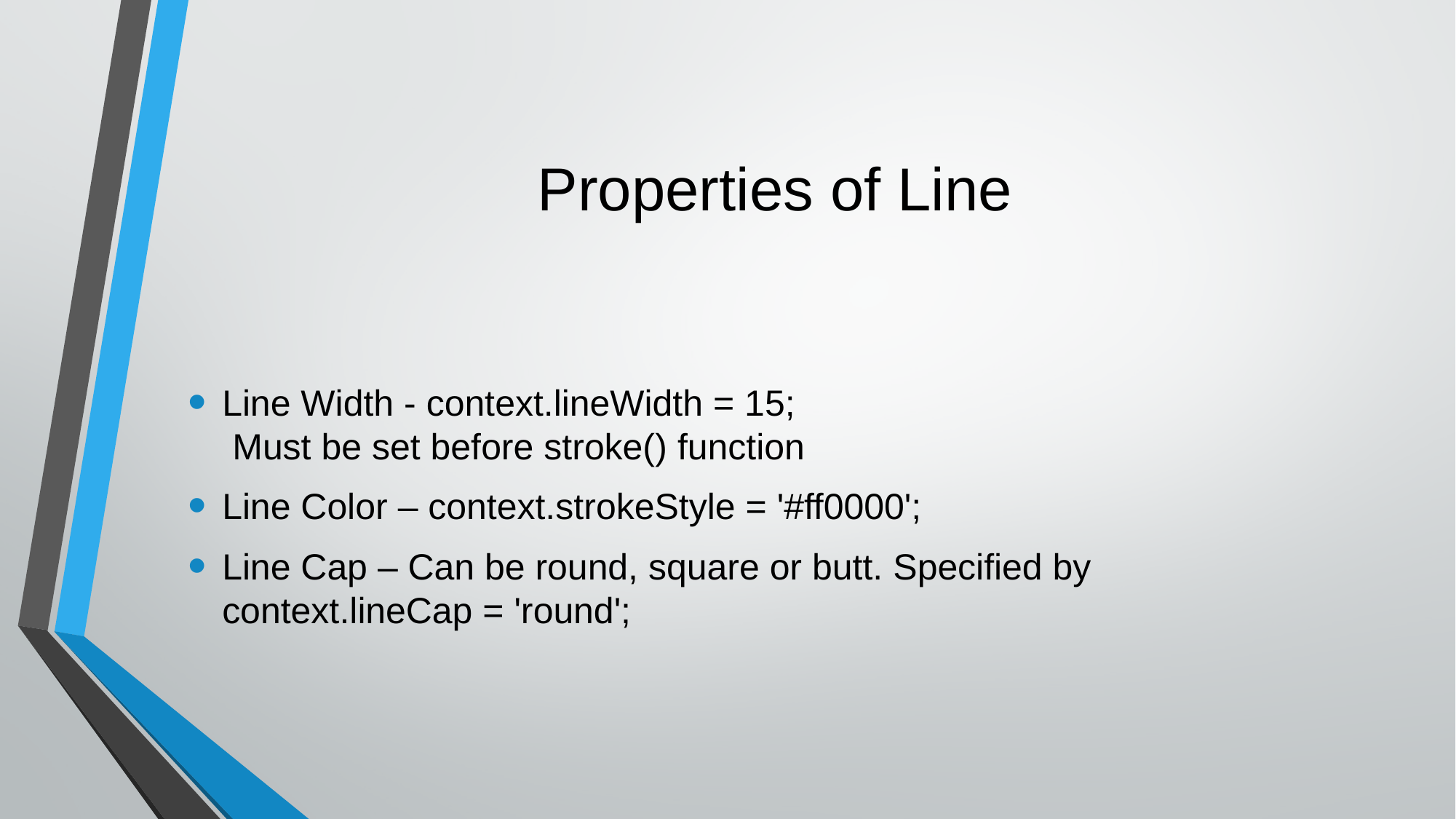

# Properties of Line
Line Width - context.lineWidth = 15;
 Must be set before stroke() function
Line Color – context.strokeStyle = '#ff0000';
Line Cap – Can be round, square or butt. Specified by
context.lineCap = 'round';